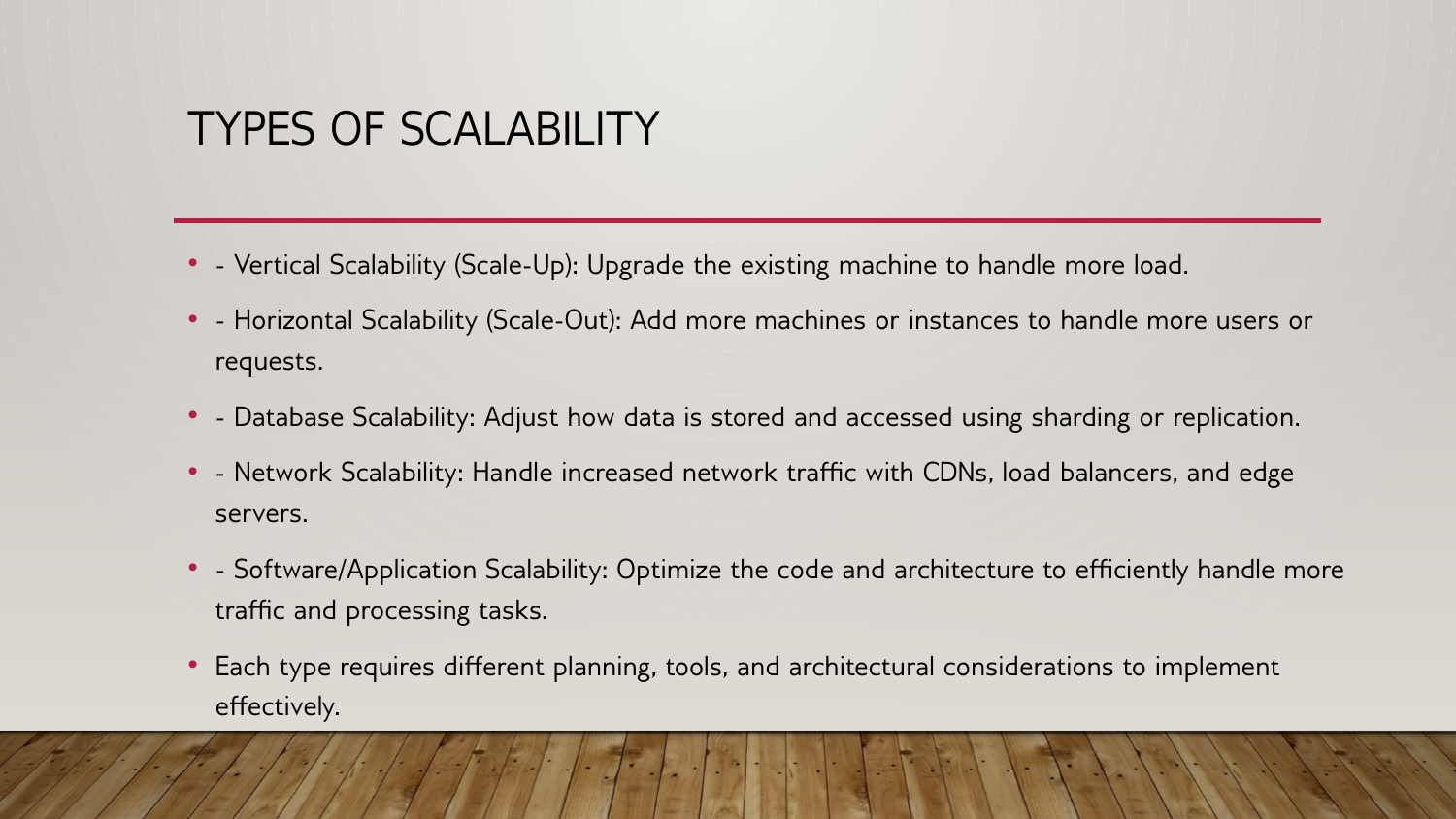

# Types of Scalability
- Vertical Scalability (Scale-Up): Upgrade the existing machine to handle more load.
- Horizontal Scalability (Scale-Out): Add more machines or instances to handle more users or requests.
- Database Scalability: Adjust how data is stored and accessed using sharding or replication.
- Network Scalability: Handle increased network traffic with CDNs, load balancers, and edge servers.
- Software/Application Scalability: Optimize the code and architecture to efficiently handle more traffic and processing tasks.
Each type requires different planning, tools, and architectural considerations to implement effectively.